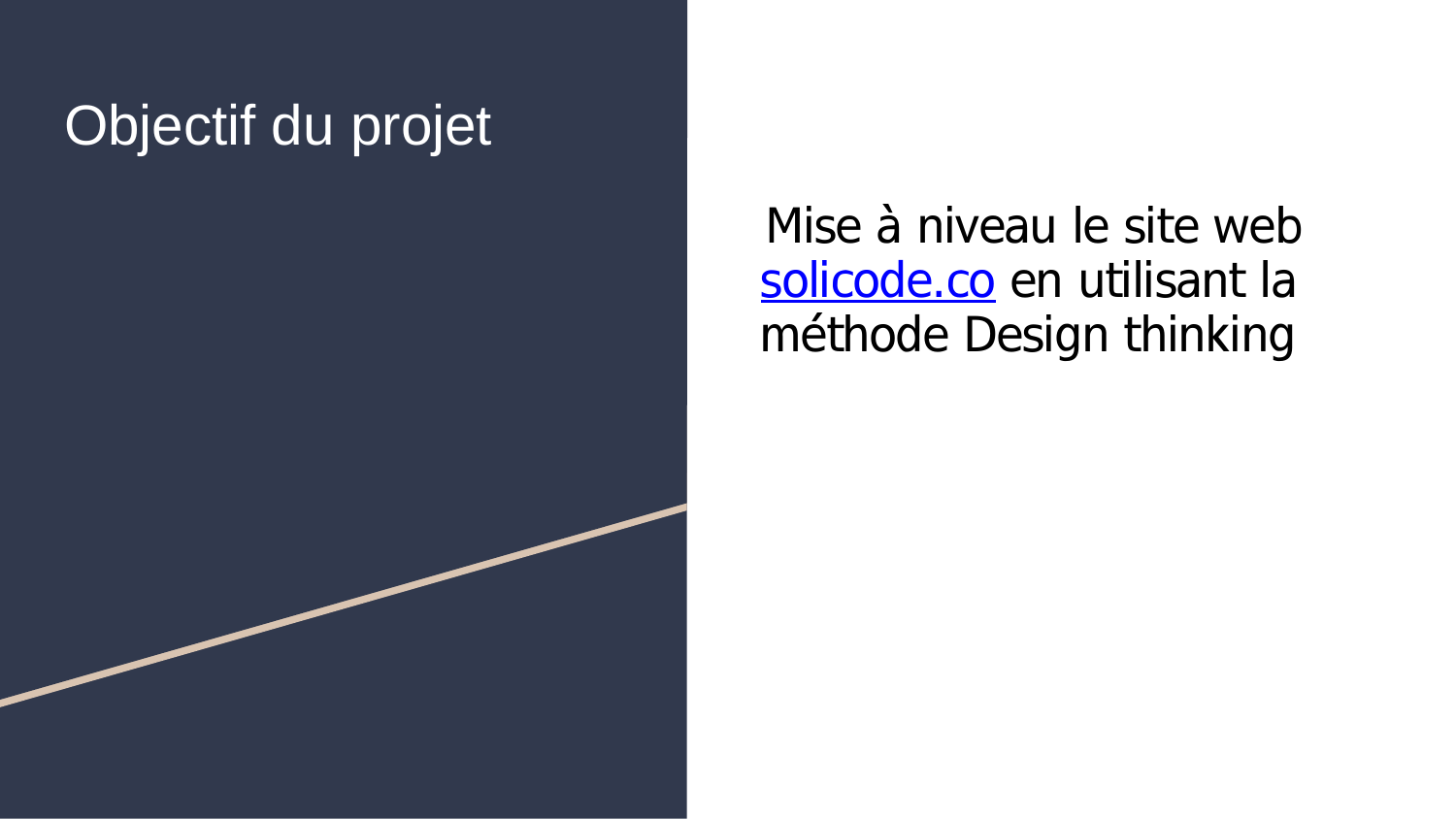

# Objectif du projet
Mise à niveau le site web solicode.co en utilisant la méthode Design thinking